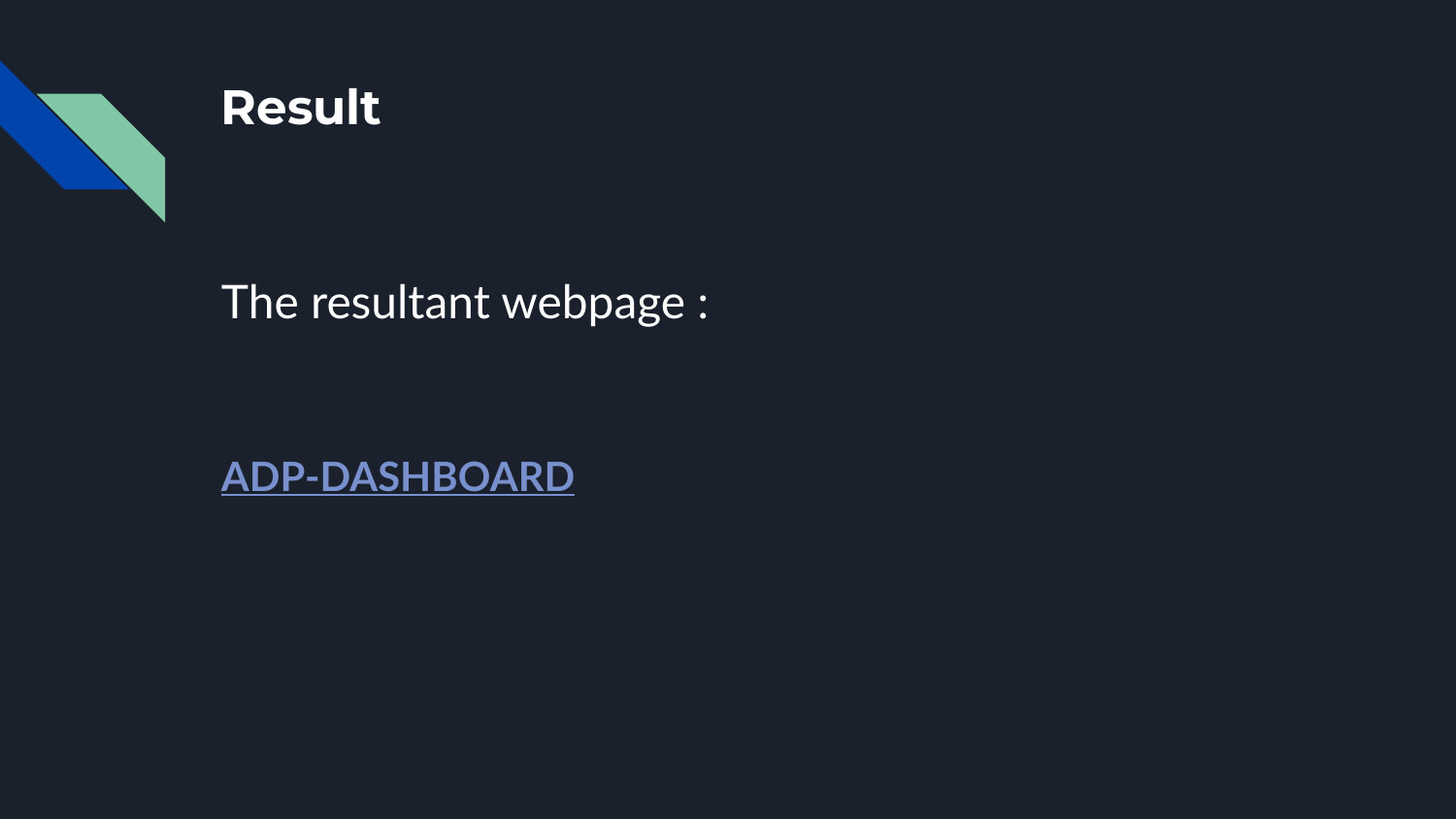

# Result
The resultant webpage :

ADP-DASHBOARD